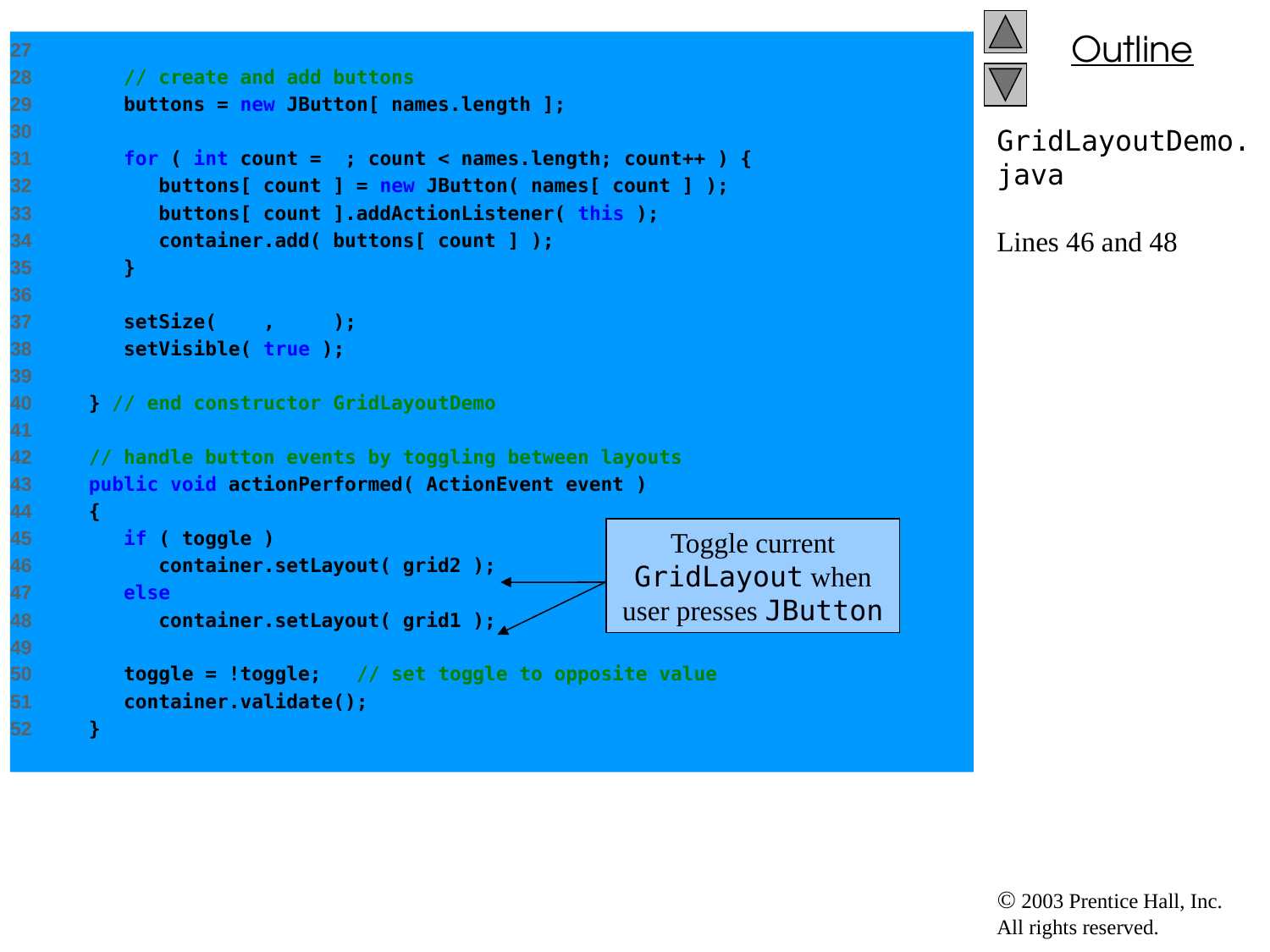

76
27
28          // create and add buttons
29          buttons = new JButton[ names.length ];
30
31          for ( int count = 0; count < names.length; count++ ) {
32             buttons[ count ] = new JButton( names[ count ] );
33             buttons[ count ].addActionListener( this );
34             container.add( buttons[ count ] );
35          }
36
37          setSize( 300, 150 );
38          setVisible( true );
39
40       } // end constructor GridLayoutDemo
41
42       // handle button events by toggling between layouts
43       public void actionPerformed( ActionEvent event )
44       {
45          if ( toggle )
46             container.setLayout( grid2 );
47          else
48             container.setLayout( grid1 );
49
50          toggle = !toggle;   // set toggle to opposite value
51          container.validate();
52       }

# GridLayoutDemo.java Lines 46 and 48
Toggle current GridLayout when user presses JButton